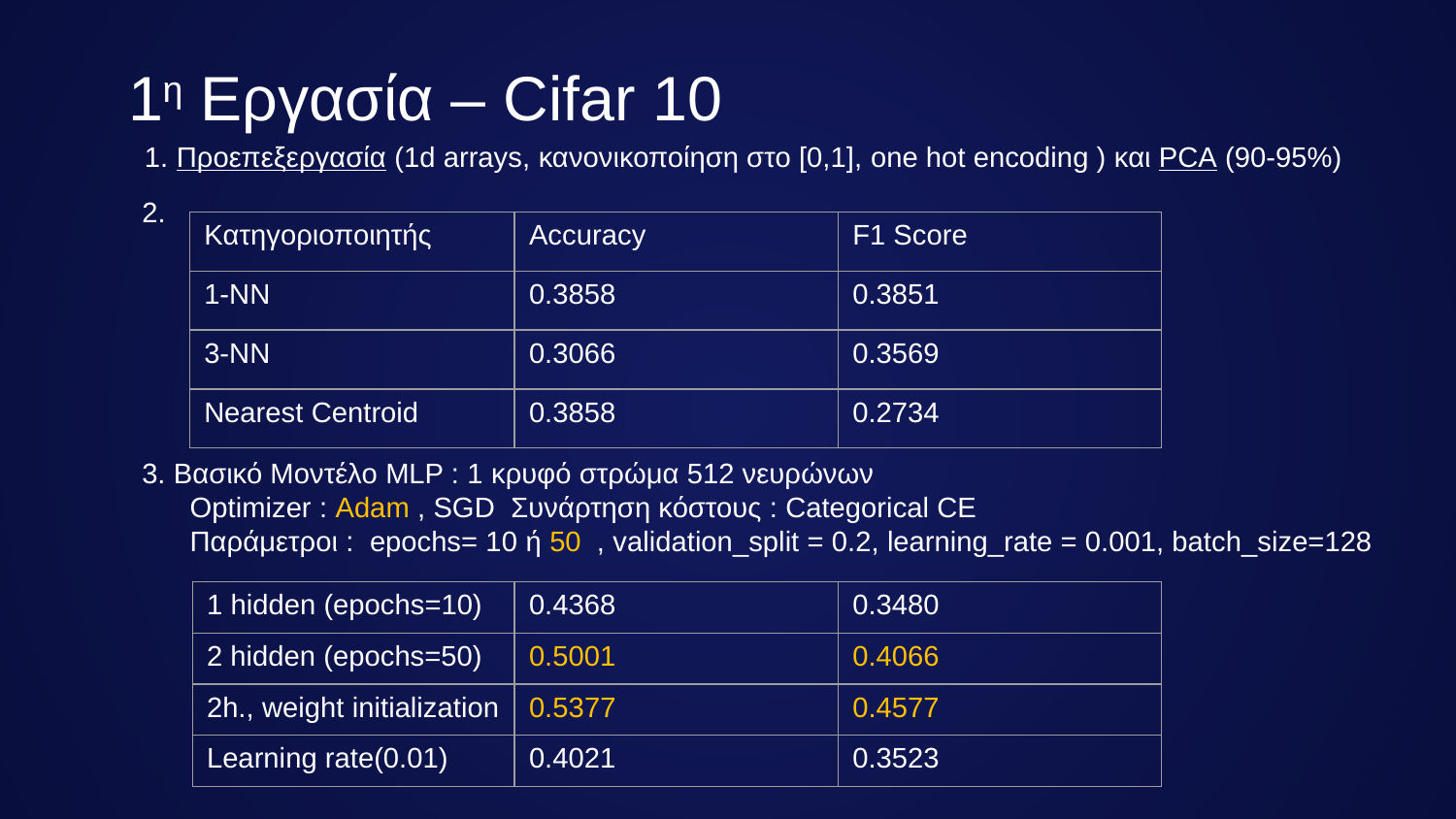

# 1η Εργασία – Cifar 10
1. Προεπεξεργασία (1d arrays, κανονικοποίηση στο [0,1], one hot encoding ) και PCA (90-95%)
2.
| Κατηγοριοποιητής | Accuracy | F1 Score |
| --- | --- | --- |
| 1-NN | 0.3858 | 0.3851 |
| 3-ΝΝ | 0.3066 | 0.3569 |
| Nearest Centroid | 0.3858 | 0.2734 |
3. Βασικό Μοντέλο MLP : 1 κρυφό στρώμα 512 νευρώνων
      Optimizer : Adam , SGD  Συνάρτηση κόστους : Categorical CE
      Παράμετροι :  epochs= 10 ή 50  , validation_split = 0.2, learning_rate = 0.001, batch_size=128
| 1 hidden (epochs=10) | 0.4368 | 0.3480 |
| --- | --- | --- |
| 2 hidden (epochs=50) | 0.5001 | 0.4066 |
| 2h., weight initialization | 0.5377 | 0.4577 |
| Learning rate(0.01) | 0.4021 | 0.3523 |